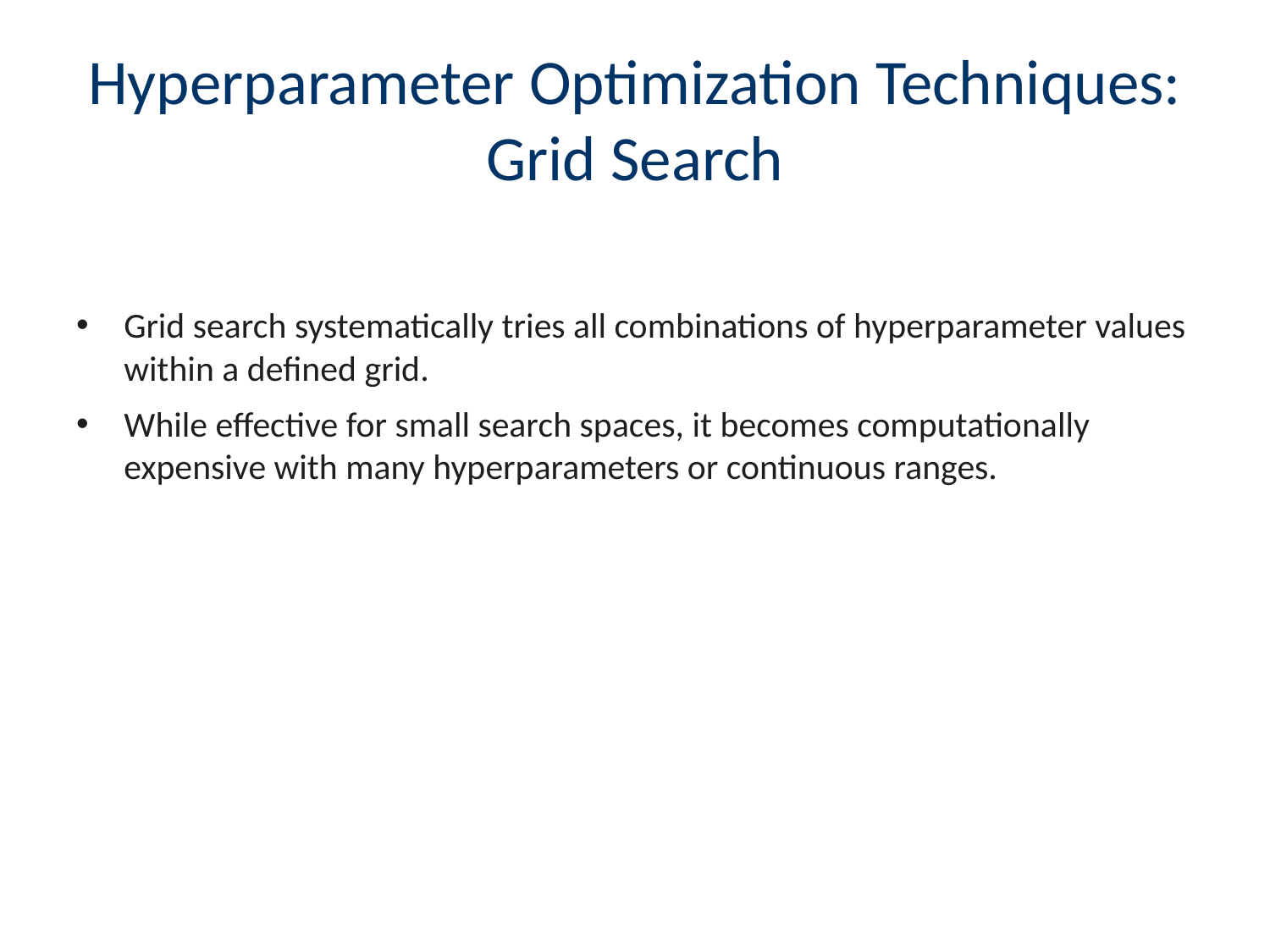

# Hyperparameter Optimization Techniques: Grid Search

Grid search systematically tries all combinations of hyperparameter values within a defined grid.
While effective for small search spaces, it becomes computationally expensive with many hyperparameters or continuous ranges.